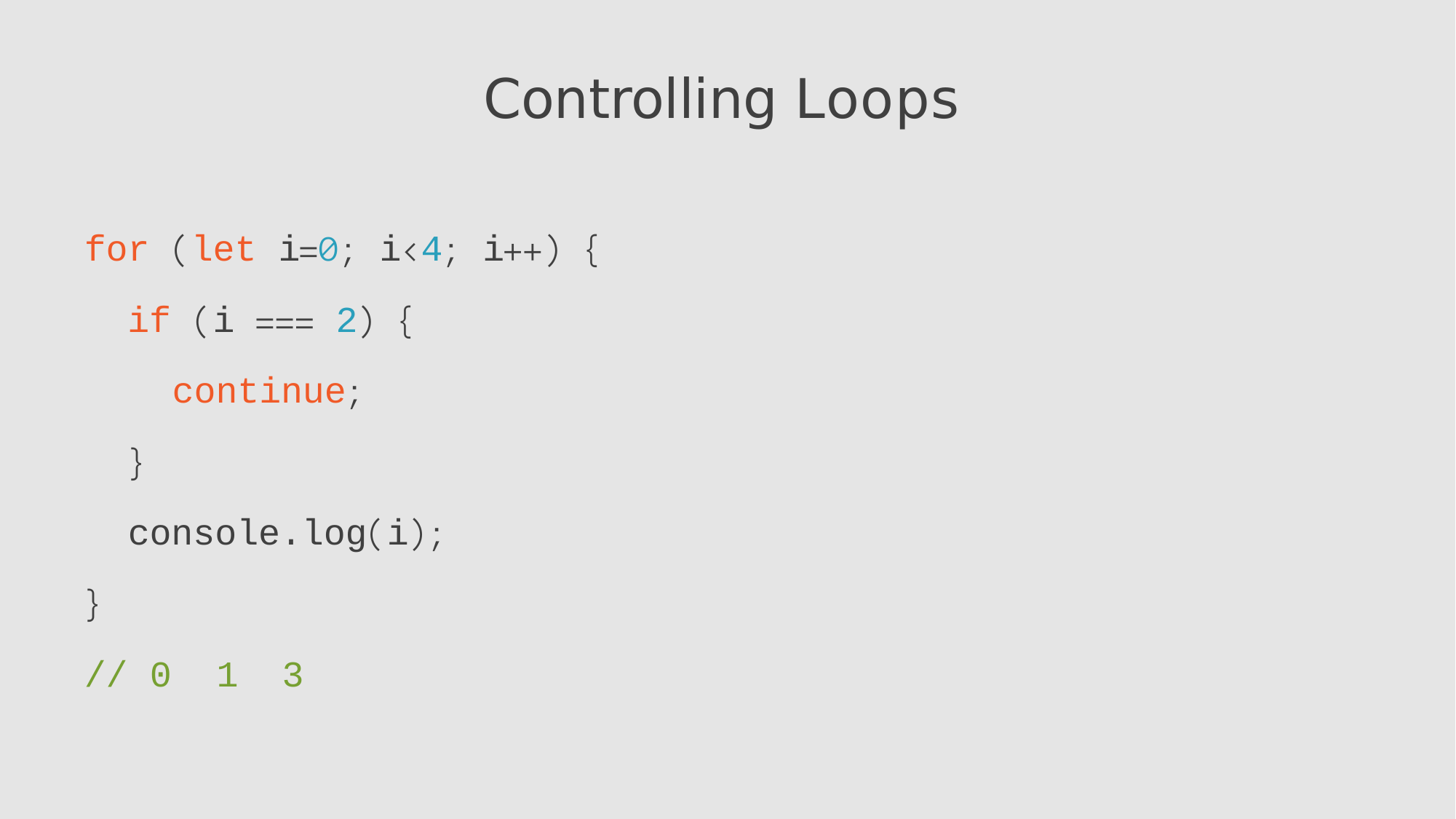

# Controlling Loops
for (let i=0; i<4; i++) {
if (i === 2) {
continue;
}
console.log(i);
}
// 0	1	3
33